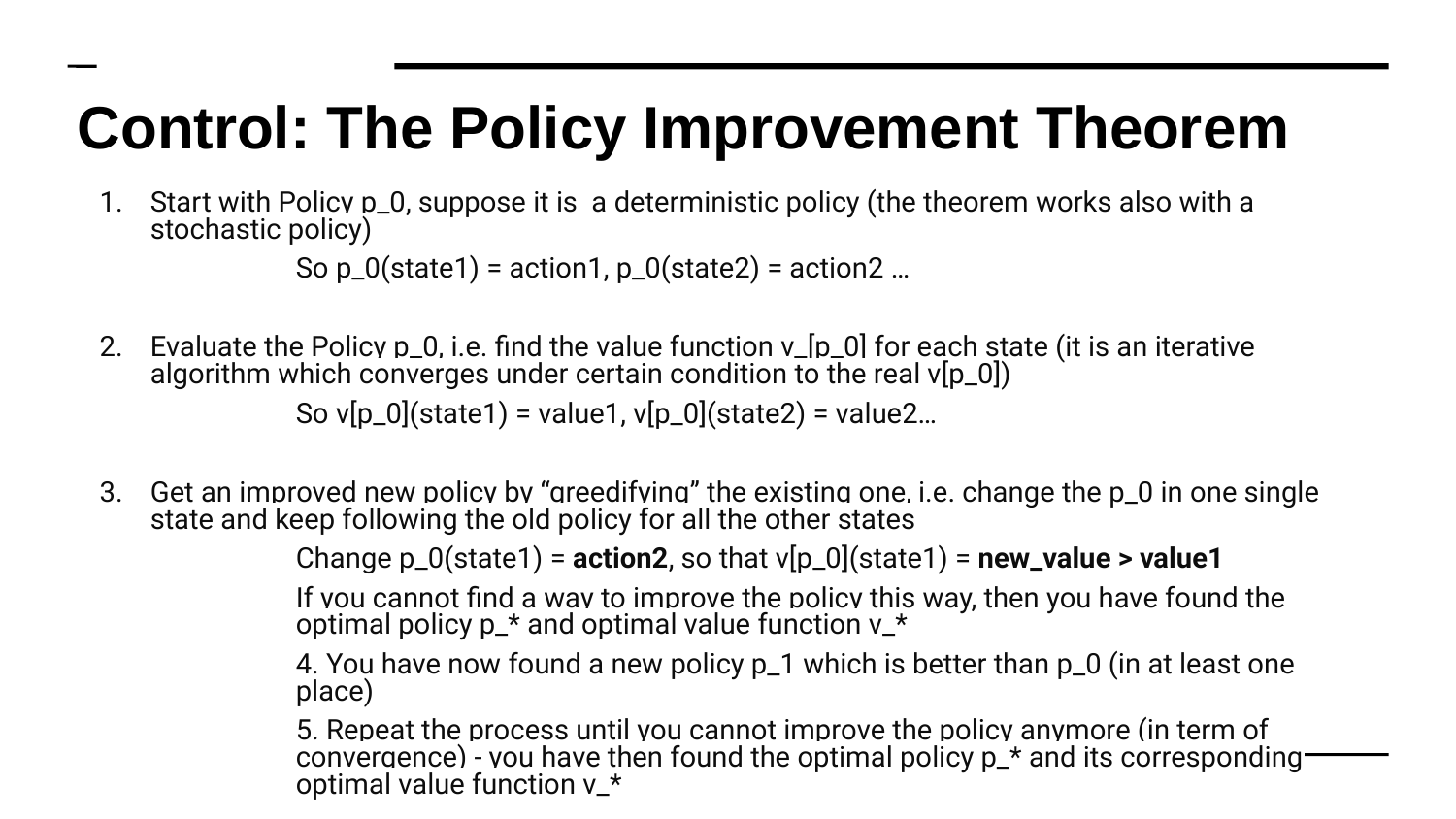

Control: The Policy Improvement Theorem
Start with Policy p_0, suppose it is  a deterministic policy (the theorem works also with a stochastic policy)
So p_0(state1) = action1, p_0(state2) = action2 …

Evaluate the Policy p_0, i.e. find the value function v_[p_0] for each state (it is an iterative algorithm which converges under certain condition to the real v[p_0])
So v[p_0](state1) = value1, v[p_0](state2) = value2…

Get an improved new policy by “greedifying” the existing one, i.e. change the p_0 in one single state and keep following the old policy for all the other states
Change p_0(state1) = action2, so that v[p_0](state1) = new_value > value1
If you cannot find a way to improve the policy this way, then you have found the optimal policy p_* and optimal value function v_*
4. You have now found a new policy p_1 which is better than p_0 (in at least one place)
5. Repeat the process until you cannot improve the policy anymore (in term of convergence) - you have then found the optimal policy p_* and its corresponding optimal value function v_*